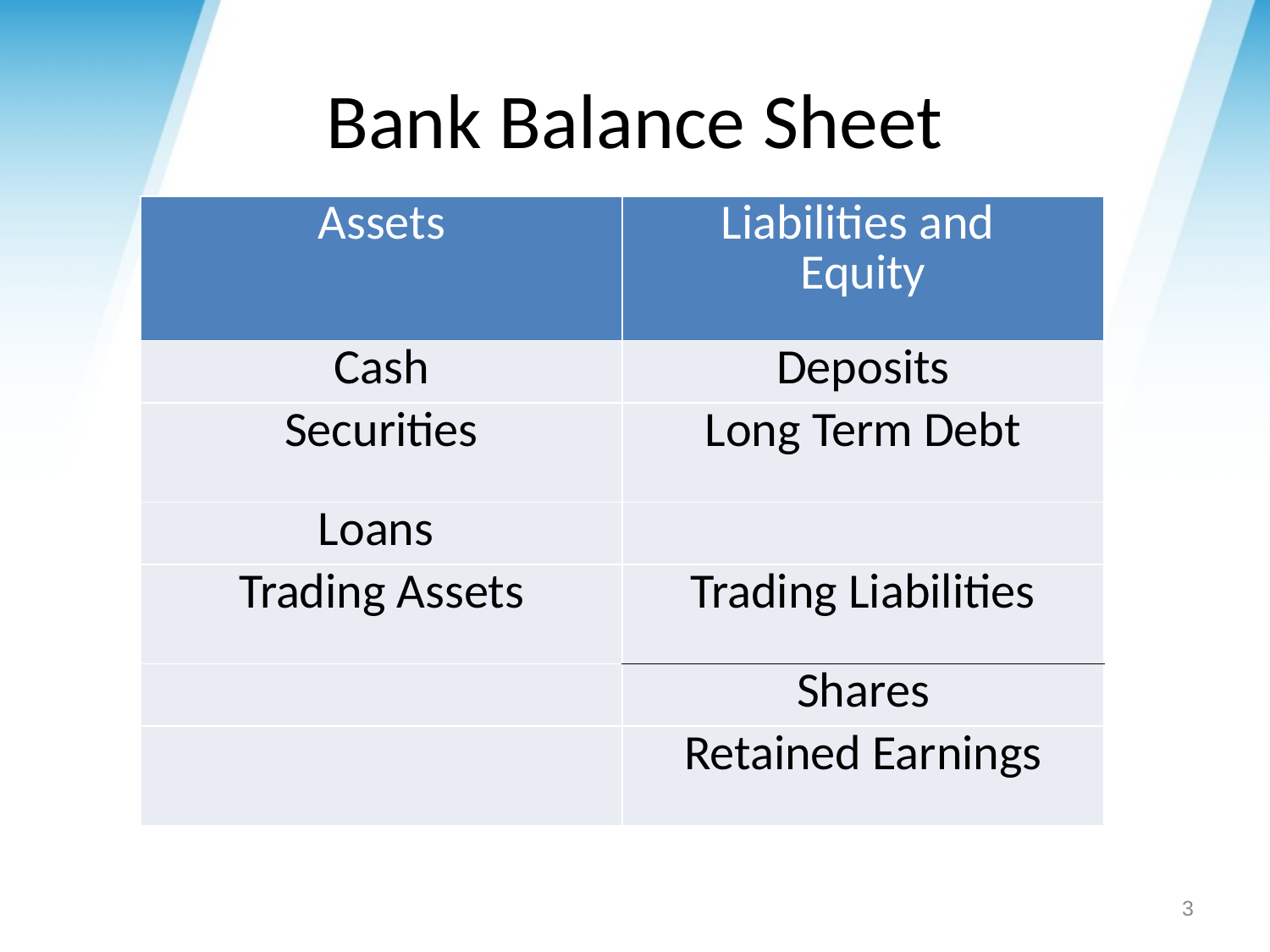

# Bank Balance Sheet
| Assets | Liabilities and Equity |
| --- | --- |
| Cash | Deposits |
| Securities | Long Term Debt |
| Loans |  |
| Trading Assets | Trading Liabilities |
|  | Shares |
|  | Retained Earnings |
3